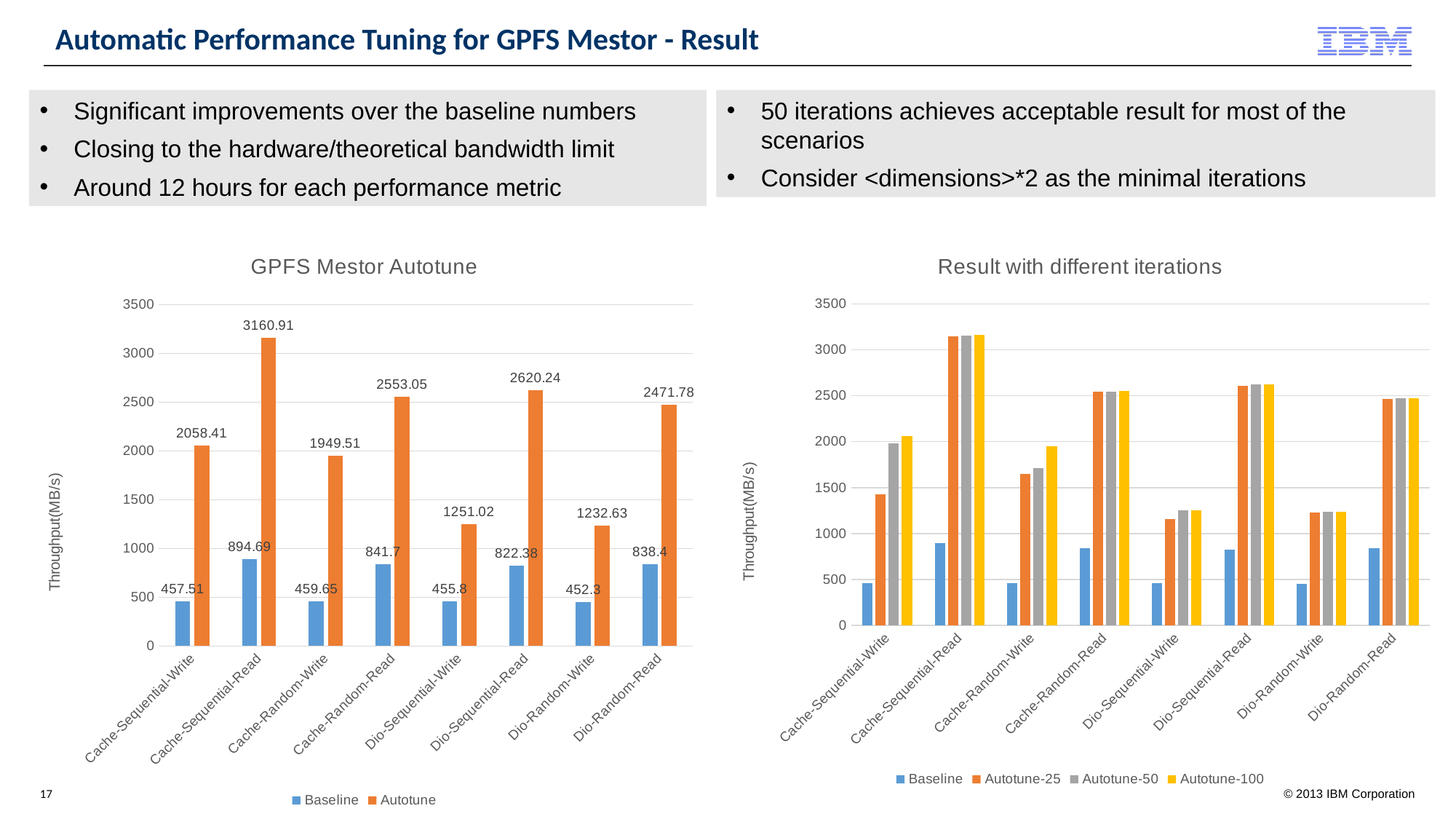

# Automatic Performance Tuning for GPFS Mestor - Result
Significant improvements over the baseline numbers
Closing to the hardware/theoretical bandwidth limit
Around 12 hours for each performance metric
50 iterations achieves acceptable result for most of the scenarios
Consider <dimensions>*2 as the minimal iterations

### Chart: GPFS Mestor Autotune

| Category | Baseline | Autotune |
|---|---|---|
| Cache-Sequential-Write | 457.51 | 2058.41 |
| Cache-Sequential-Read | 894.69 | 3160.91 |
| Cache-Random-Write | 459.65 | 1949.51 |
| Cache-Random-Read | 841.7 | 2553.05 |
| Dio-Sequential-Write | 455.8 | 1251.02 |
| Dio-Sequential-Read | 822.38 | 2620.24 |
| Dio-Random-Write | 452.3 | 1232.63 |
| Dio-Random-Read | 838.4 | 2471.78 |

### Chart: Result with different iterations

| Category | Baseline | Autotune-25 | Autotune-50 | Autotune-100 |
|---|---|---|---|---|
| Cache-Sequential-Write | 457.51 | 1425.12 | 1983.57 | 2058.41 |
| Cache-Sequential-Read | 894.69 | 3142.82 | 3150.7 | 3160.91 |
| Cache-Random-Write | 459.65 | 1648.63 | 1715.84 | 1949.51 |
| Cache-Random-Read | 841.7 | 2544.03 | 2547.76 | 2553.05 |
| Dio-Sequential-Write | 455.8 | 1155.38 | 1249.56 | 1251.02 |
| Dio-Sequential-Read | 822.38 | 2608.93 | 2620.24 | 2620.24 |
| Dio-Random-Write | 452.3 | 1229.0 | 1232.63 | 1232.63 |
| Dio-Random-Read | 838.4 | 2466.95 | 2471.78 | 2471.78 |
17